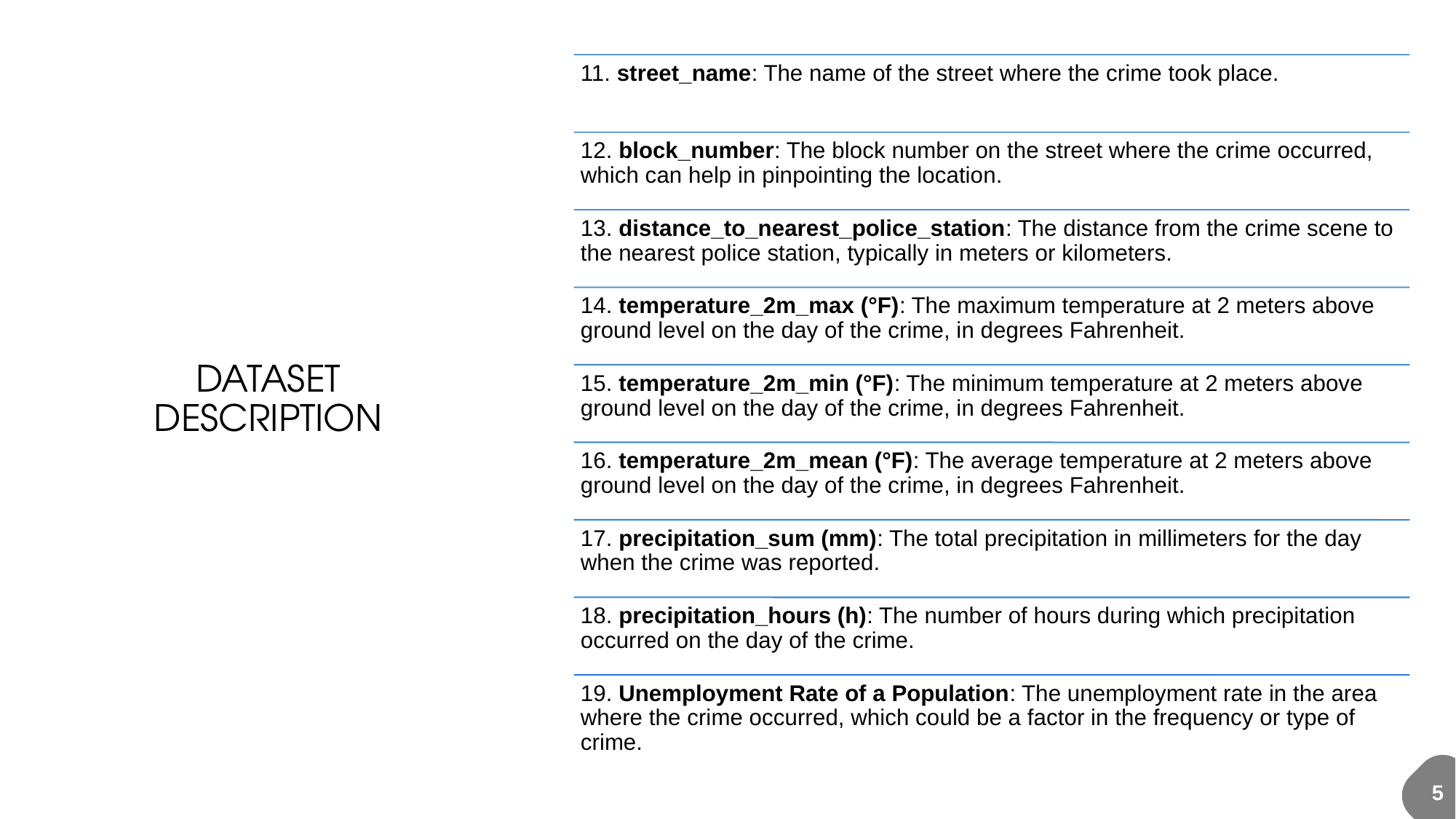

11. street_name: The name of the street where the crime took place.
12. ⁠block_number: The block number on the street where the crime occurred, which can help in pinpointing the location.
13.⁠ ⁠distance_to_nearest_police_station: The distance from the crime scene to the nearest police station, typically in meters or kilometers.
14.⁠ ⁠temperature_2m_max (°F): The maximum temperature at 2 meters above ground level on the day of the crime, in degrees Fahrenheit.
15.⁠ ⁠temperature_2m_min (°F): The minimum temperature at 2 meters above ground level on the day of the crime, in degrees Fahrenheit.
16.⁠ ⁠temperature_2m_mean (°F): The average temperature at 2 meters above ground level on the day of the crime, in degrees Fahrenheit.
17.⁠ precipitation_sum (mm): The total precipitation in millimeters for the day when the crime was reported.
18.⁠ precipitation_hours (h): The number of hours during which precipitation occurred on the day of the crime.
19.⁠ Unemployment Rate of a Population: The unemployment rate in the area where the crime occurred, which could be a factor in the frequency or type of crime.
DATASET DESCRIPTION

5